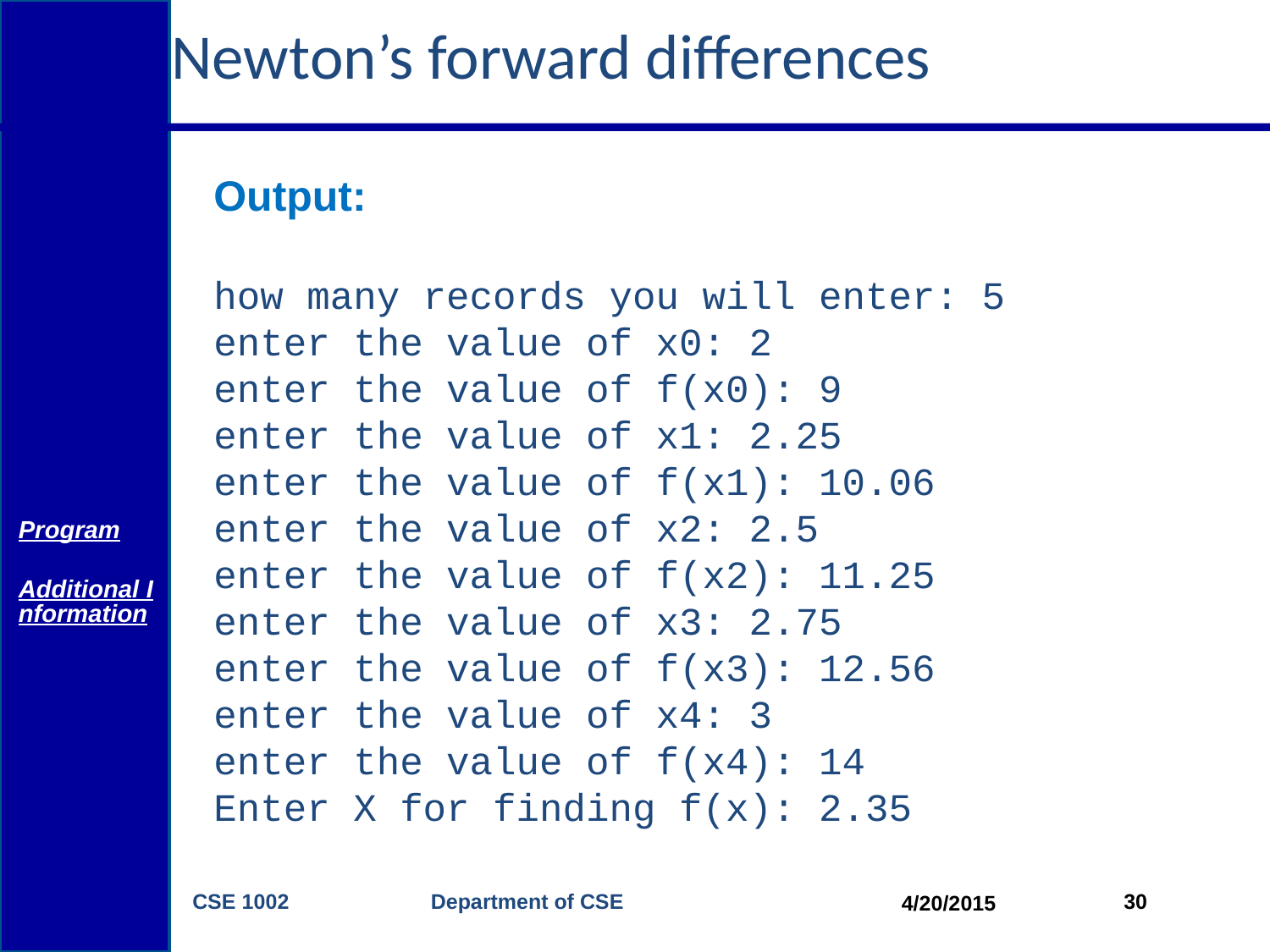

# Newton’s forward differences
Output:

how many records you will enter: 5
enter the value of x0: 2
enter the value of f(x0): 9
enter the value of x1: 2.25
enter the value of f(x1): 10.06
enter the value of x2: 2.5
enter the value of f(x2): 11.25
enter the value of x3: 2.75
enter the value of f(x3): 12.56
enter the value of x4: 3
enter the value of f(x4): 14
Enter X for finding f(x): 2.35

Program

Additional Information
CSE 1002                        Department of CSE
30
4/20/2015